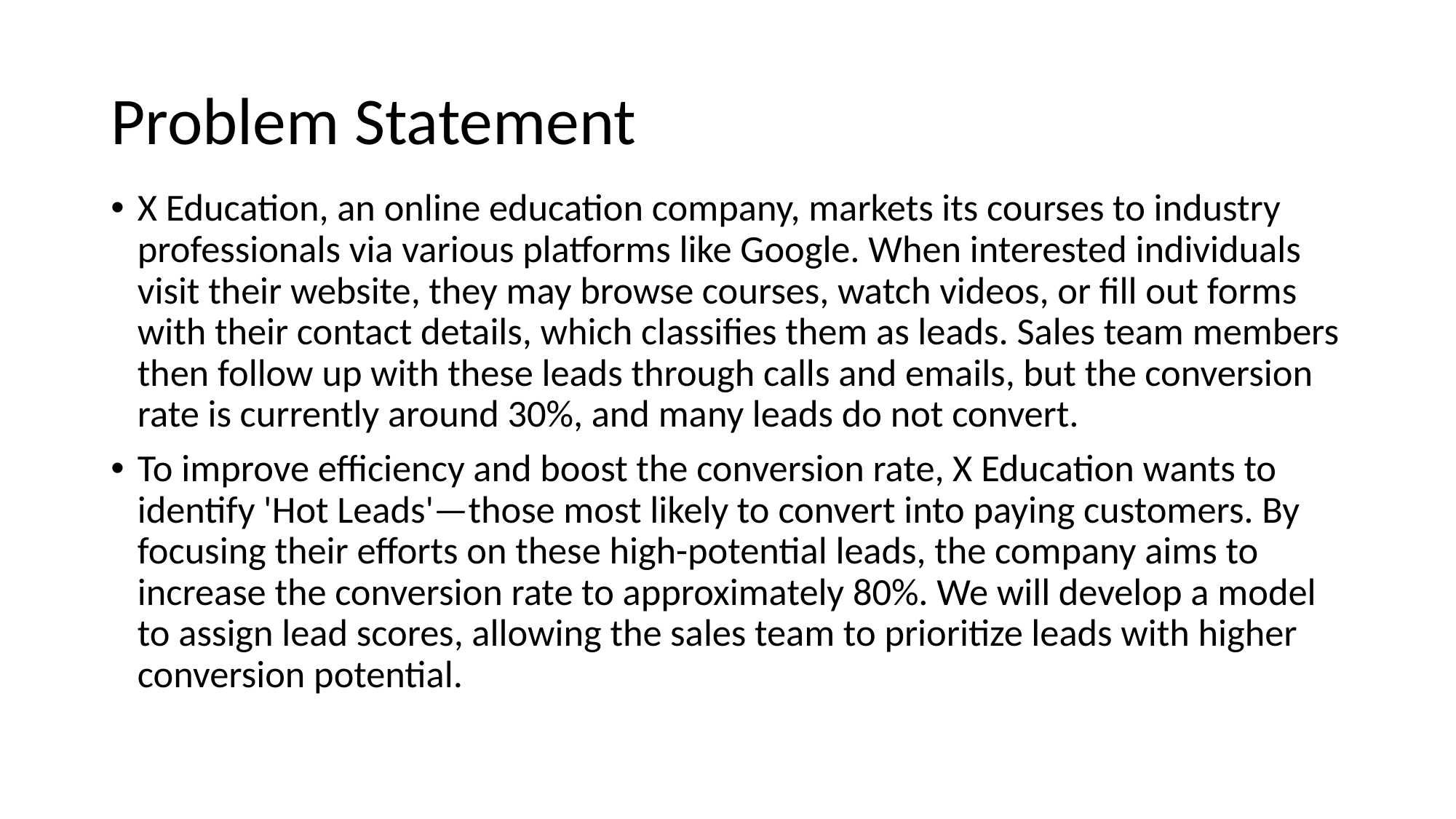

# Problem Statement
X Education, an online education company, markets its courses to industry professionals via various platforms like Google. When interested individuals visit their website, they may browse courses, watch videos, or fill out forms with their contact details, which classifies them as leads. Sales team members then follow up with these leads through calls and emails, but the conversion rate is currently around 30%, and many leads do not convert.
To improve efficiency and boost the conversion rate, X Education wants to identify 'Hot Leads'—those most likely to convert into paying customers. By focusing their efforts on these high-potential leads, the company aims to increase the conversion rate to approximately 80%. We will develop a model to assign lead scores, allowing the sales team to prioritize leads with higher conversion potential.